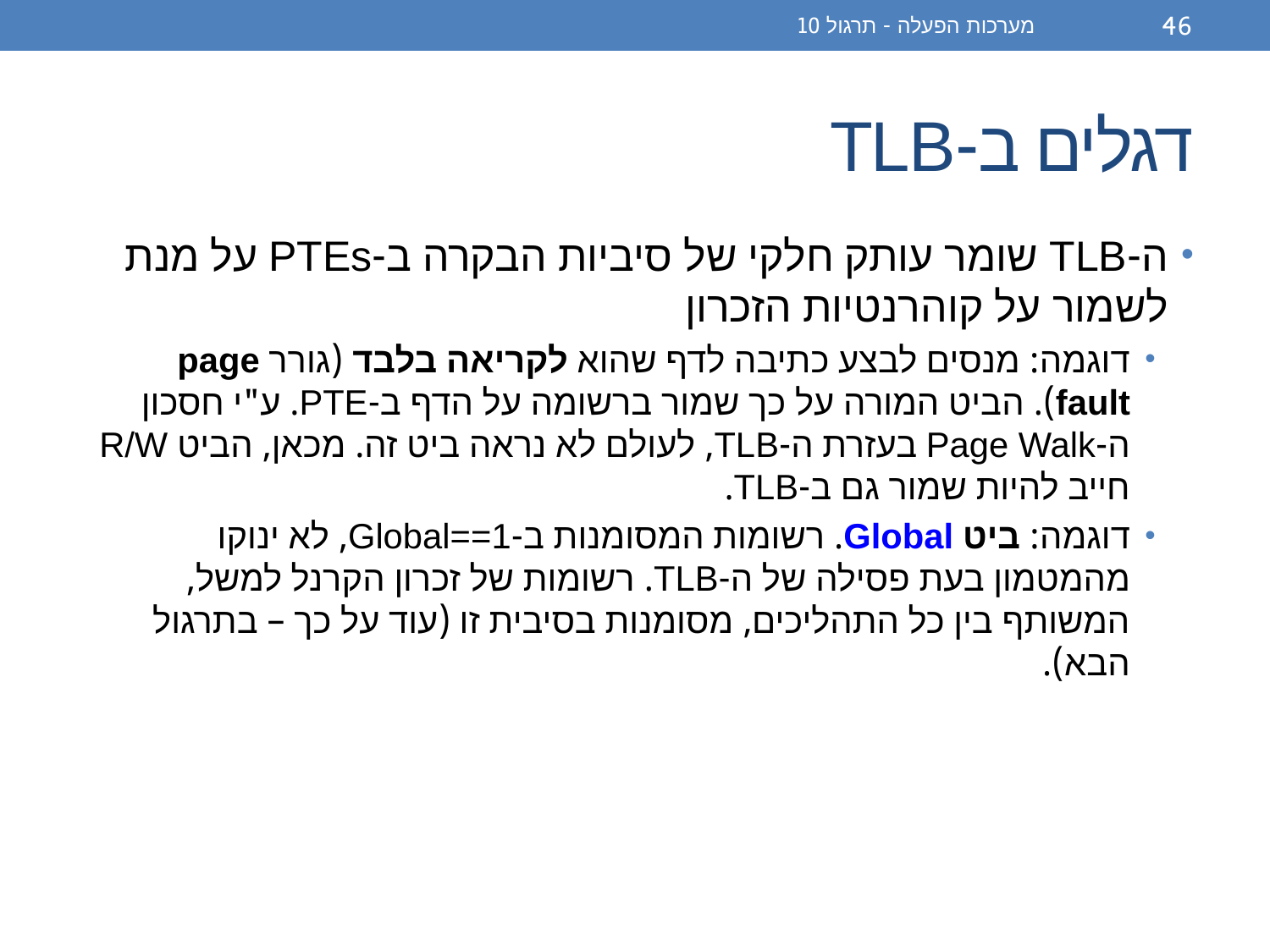

מערכות הפעלה - תרגול 10
46
# דגלים ב-TLB
ה-TLB שומר עותק חלקי של סיביות הבקרה ב-PTEs על מנת לשמור על קוהרנטיות הזכרון
דוגמה: מנסים לבצע כתיבה לדף שהוא לקריאה בלבד (גורר page fault). הביט המורה על כך שמור ברשומה על הדף ב-PTE. ע"י חסכון ה-Page Walk בעזרת ה-TLB, לעולם לא נראה ביט זה. מכאן, הביט R/W חייב להיות שמור גם ב-TLB.
דוגמה: ביט Global. רשומות המסומנות ב-Global==1, לא ינוקו מהמטמון בעת פסילה של ה-TLB. רשומות של זכרון הקרנל למשל, המשותף בין כל התהליכים, מסומנות בסיבית זו (עוד על כך – בתרגול הבא).